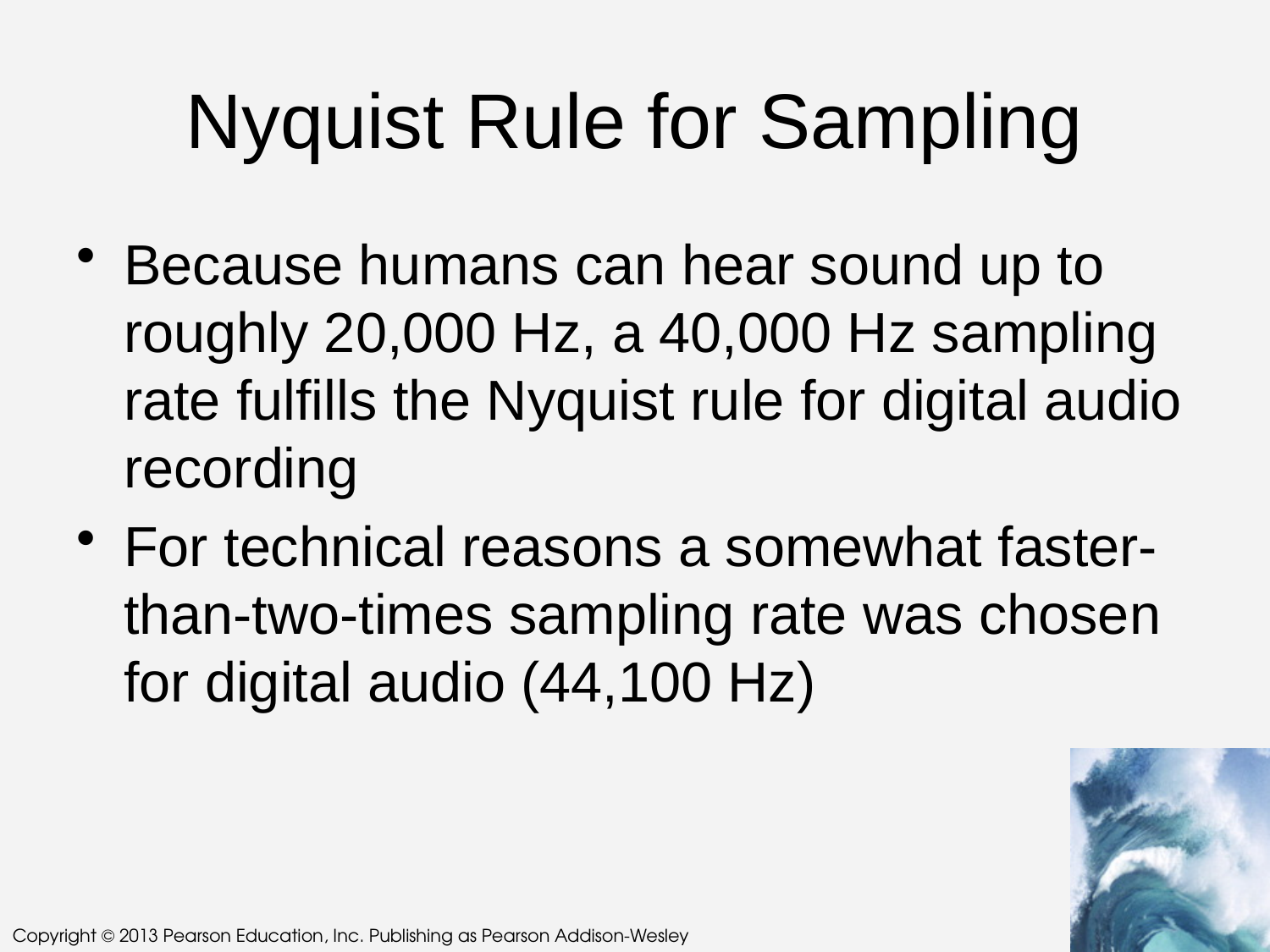

# Nyquist Rule for Sampling
Because humans can hear sound up to roughly 20,000 Hz, a 40,000 Hz sampling rate fulfills the Nyquist rule for digital audio recording
For technical reasons a somewhat faster-than-two-times sampling rate was chosen for digital audio (44,100 Hz)